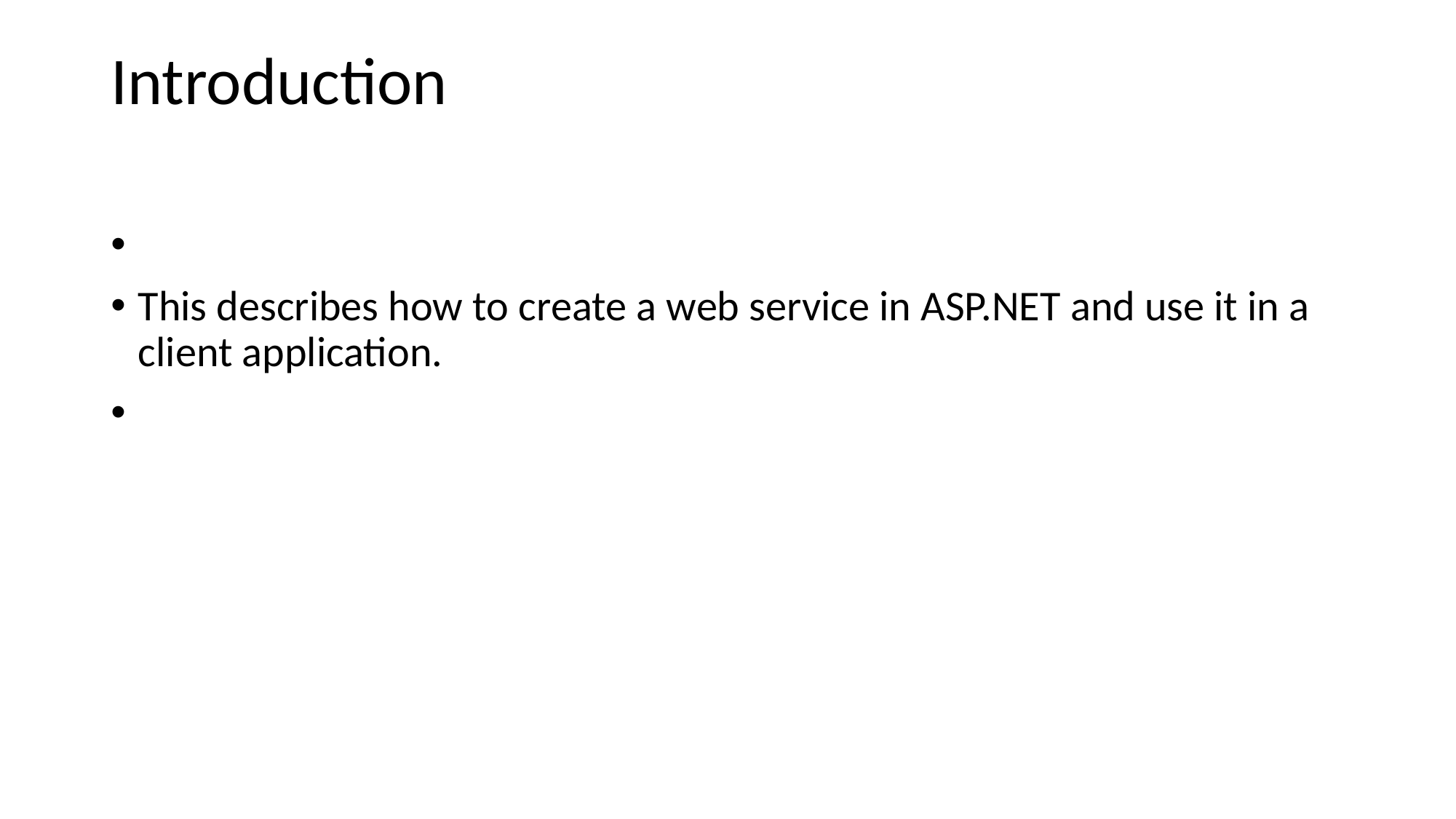

# Introduction

This describes how to create a web service in ASP.NET and use it in a client application.